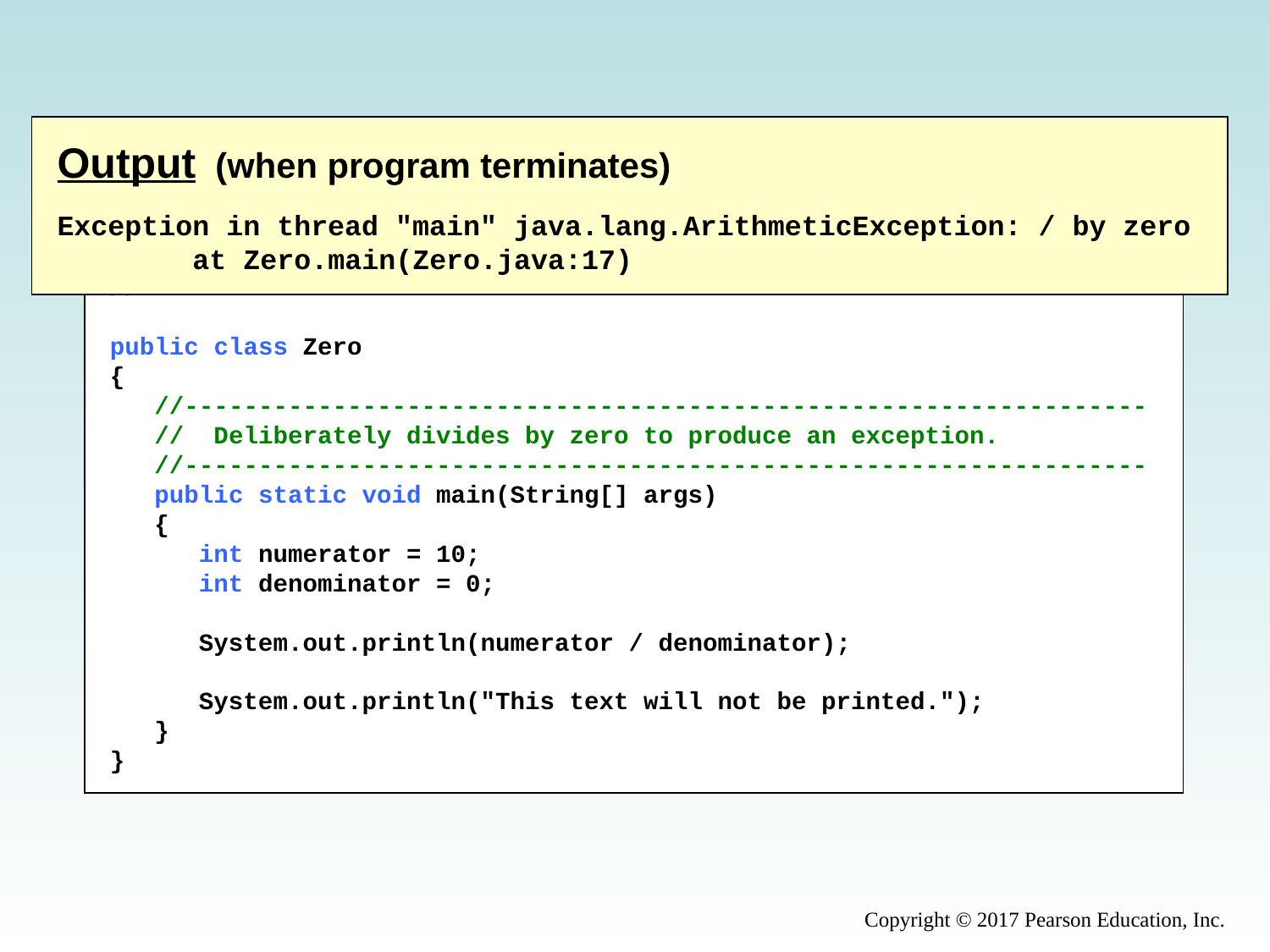

Output  (when program terminates)
Exception in thread "main" java.lang.ArithmeticException: / by zero
        at Zero.main(Zero.java:17)
//********************************************************************
//  Zero.java       Author: Lewis/Loftus
//
//  Demonstrates an uncaught exception.
//********************************************************************

public class Zero
{
   //-----------------------------------------------------------------
   //  Deliberately divides by zero to produce an exception.
   //-----------------------------------------------------------------
   public static void main(String[] args)
   {
      int numerator = 10;
      int denominator = 0;

      System.out.println(numerator / denominator);

      System.out.println("This text will not be printed.");
   }
}
Copyright © 2017 Pearson Education, Inc.